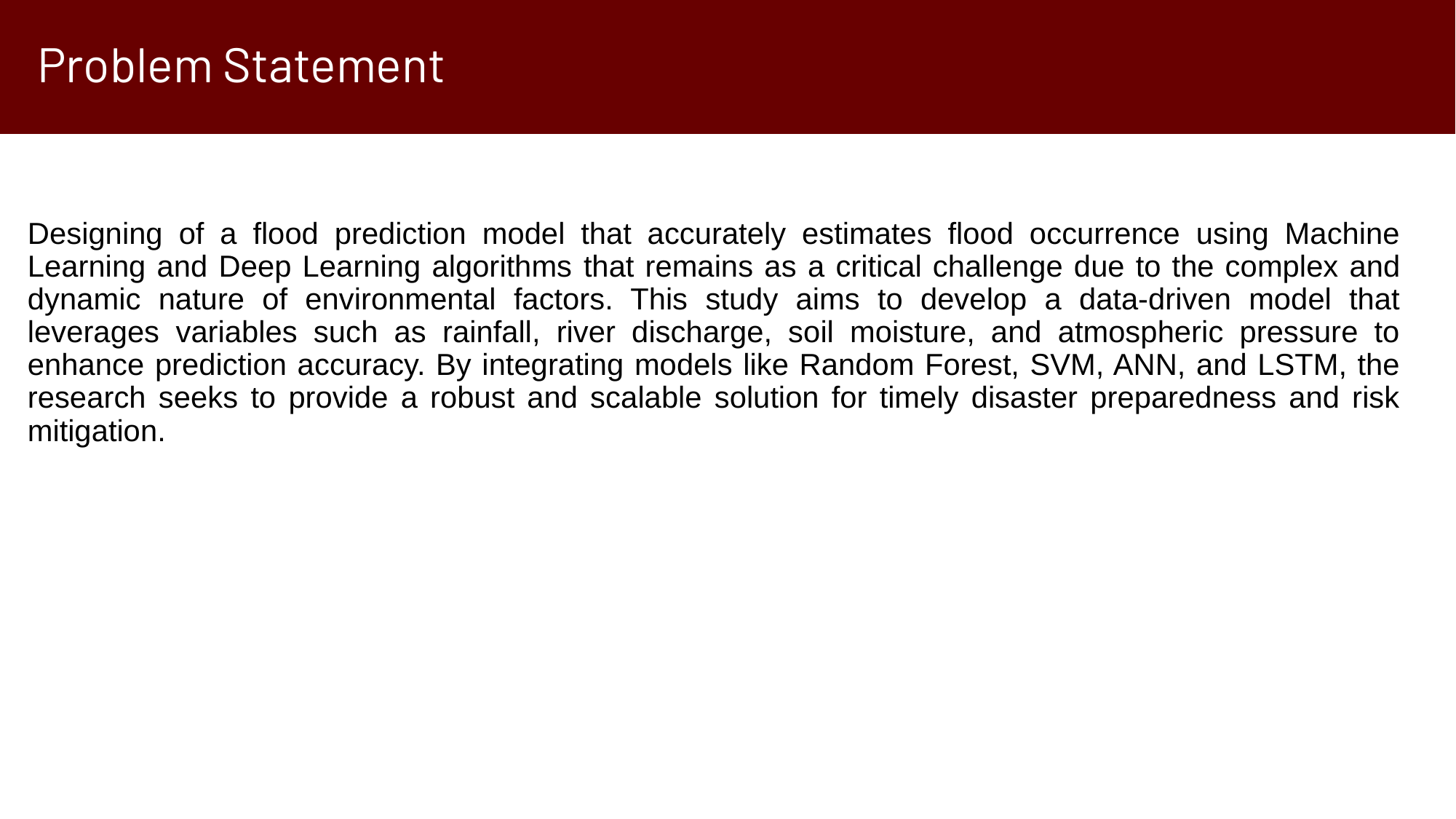

Problem Statement

Designing of a flood prediction model that accurately estimates flood occurrence using Machine Learning and Deep Learning algorithms that remains as a critical challenge due to the complex and dynamic nature of environmental factors. This study aims to develop a data-driven model that leverages variables such as rainfall, river discharge, soil moisture, and atmospheric pressure to enhance prediction accuracy. By integrating models like Random Forest, SVM, ANN, and LSTM, the research seeks to provide a robust and scalable solution for timely disaster preparedness and risk mitigation.